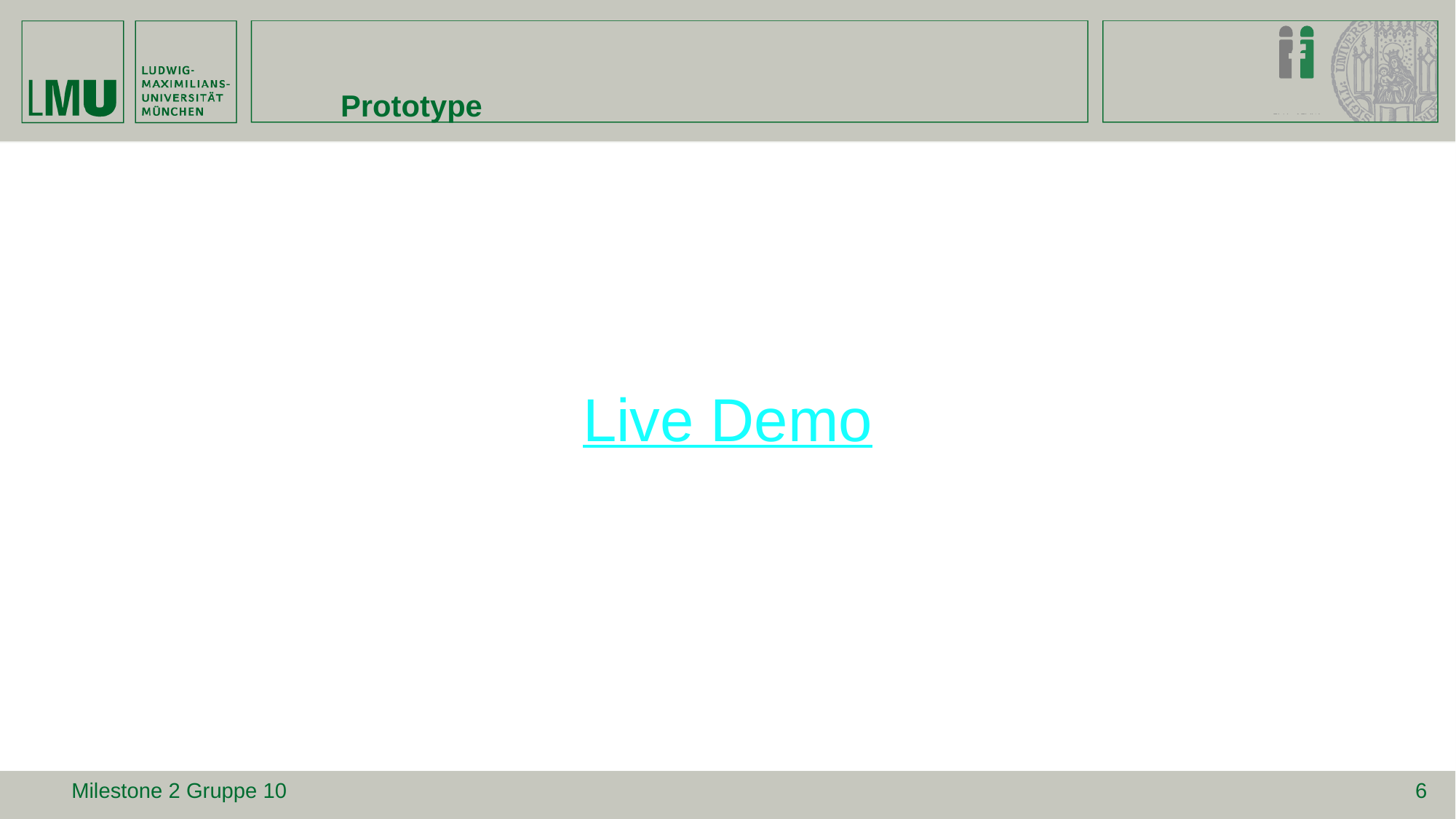

# Prototype

Live Demo
Milestone 2 Gruppe 10
6